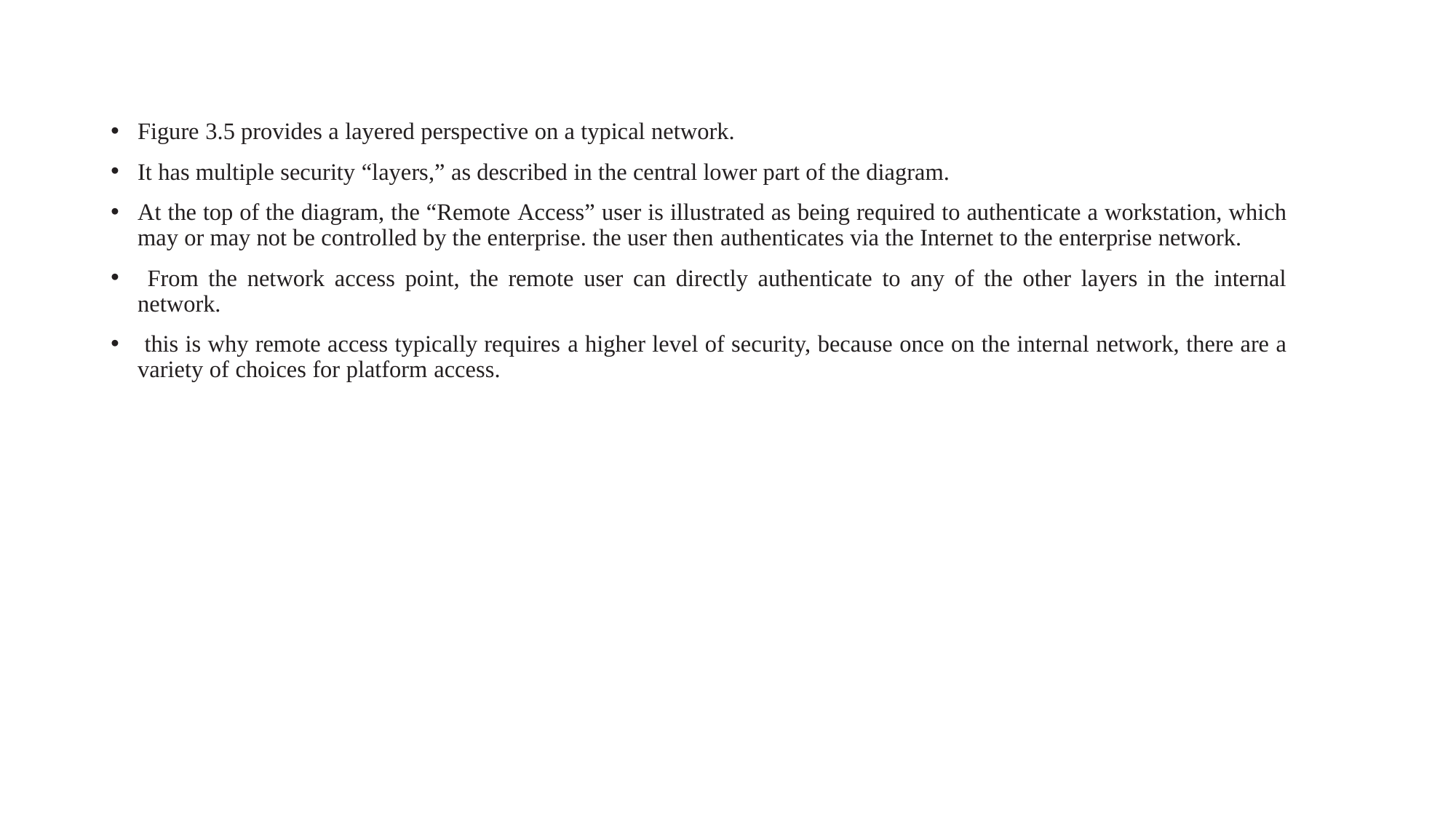

Figure 3.5 provides a layered perspective on a typical network.
It has multiple security “layers,” as described in the central lower part of the diagram.
At the top of the diagram, the “Remote Access” user is illustrated as being required to authenticate a workstation, which may or may not be controlled by the enterprise. the user then authenticates via the Internet to the enterprise network.
 From the network access point, the remote user can directly authenticate to any of the other layers in the internal network.
 this is why remote access typically requires a higher level of security, because once on the internal network, there are a variety of choices for platform access.